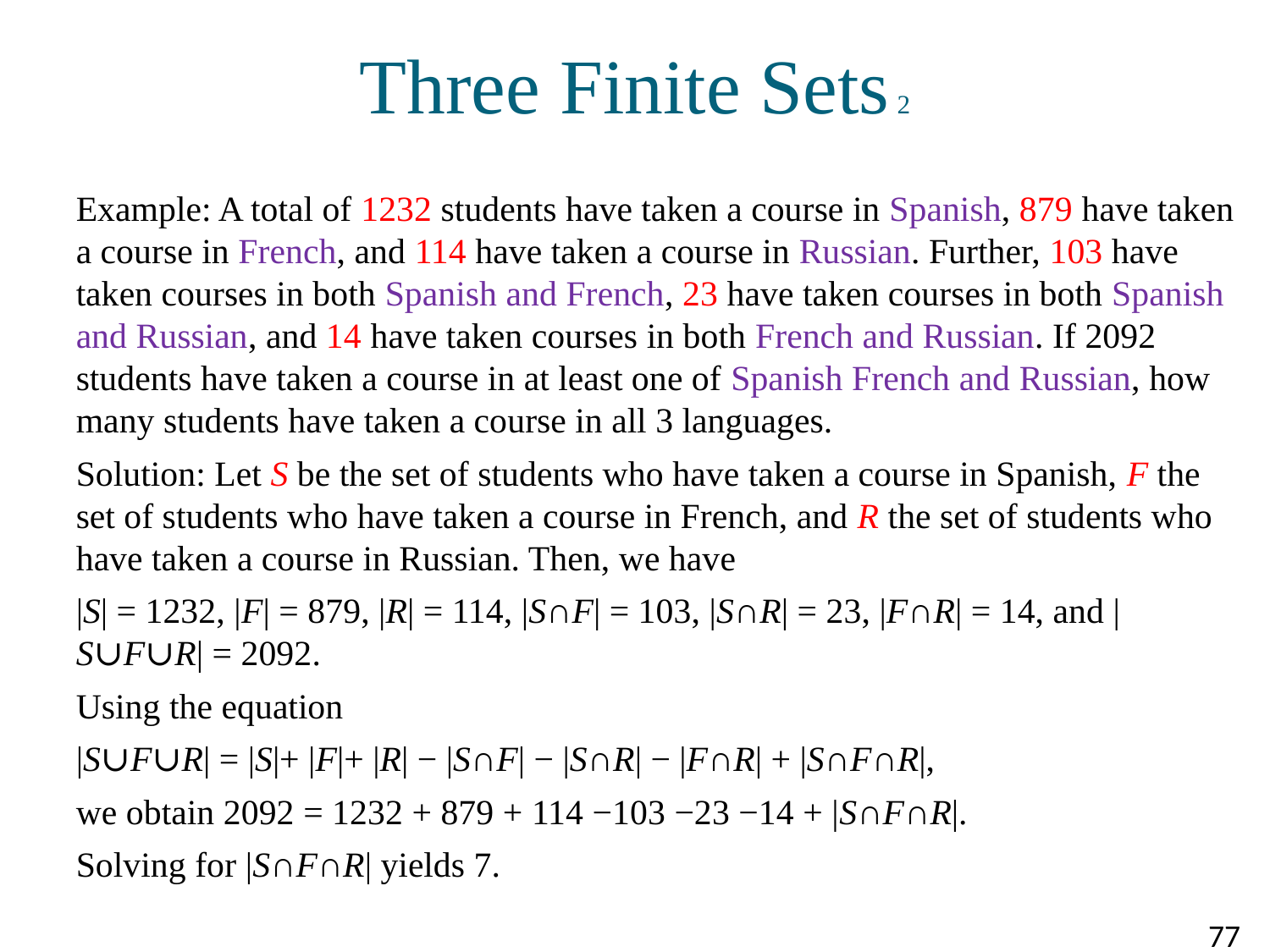

# Three Finite Sets 2
Example: A total of 1232 students have taken a course in Spanish, 879 have taken a course in French, and 114 have taken a course in Russian. Further, 103 have taken courses in both Spanish and French, 23 have taken courses in both Spanish and Russian, and 14 have taken courses in both French and Russian. If 2092 students have taken a course in at least one of Spanish French and Russian, how many students have taken a course in all 3 languages.
Solution: Let S be the set of students who have taken a course in Spanish, F the set of students who have taken a course in French, and R the set of students who have taken a course in Russian. Then, we have
|S| = 1232, |F| = 879, |R| = 114, |S∩F| = 103, |S∩R| = 23, |F∩R| = 14, and |S∪F∪R| = 2092.
Using the equation
|S∪F∪R| = |S|+ |F|+ |R| − |S∩F| − |S∩R| − |F∩R| + |S∩F∩R|,
we obtain 2092 = 1232 + 879 + 114 −103 −23 −14 + |S∩F∩R|.
Solving for |S∩F∩R| yields 7.